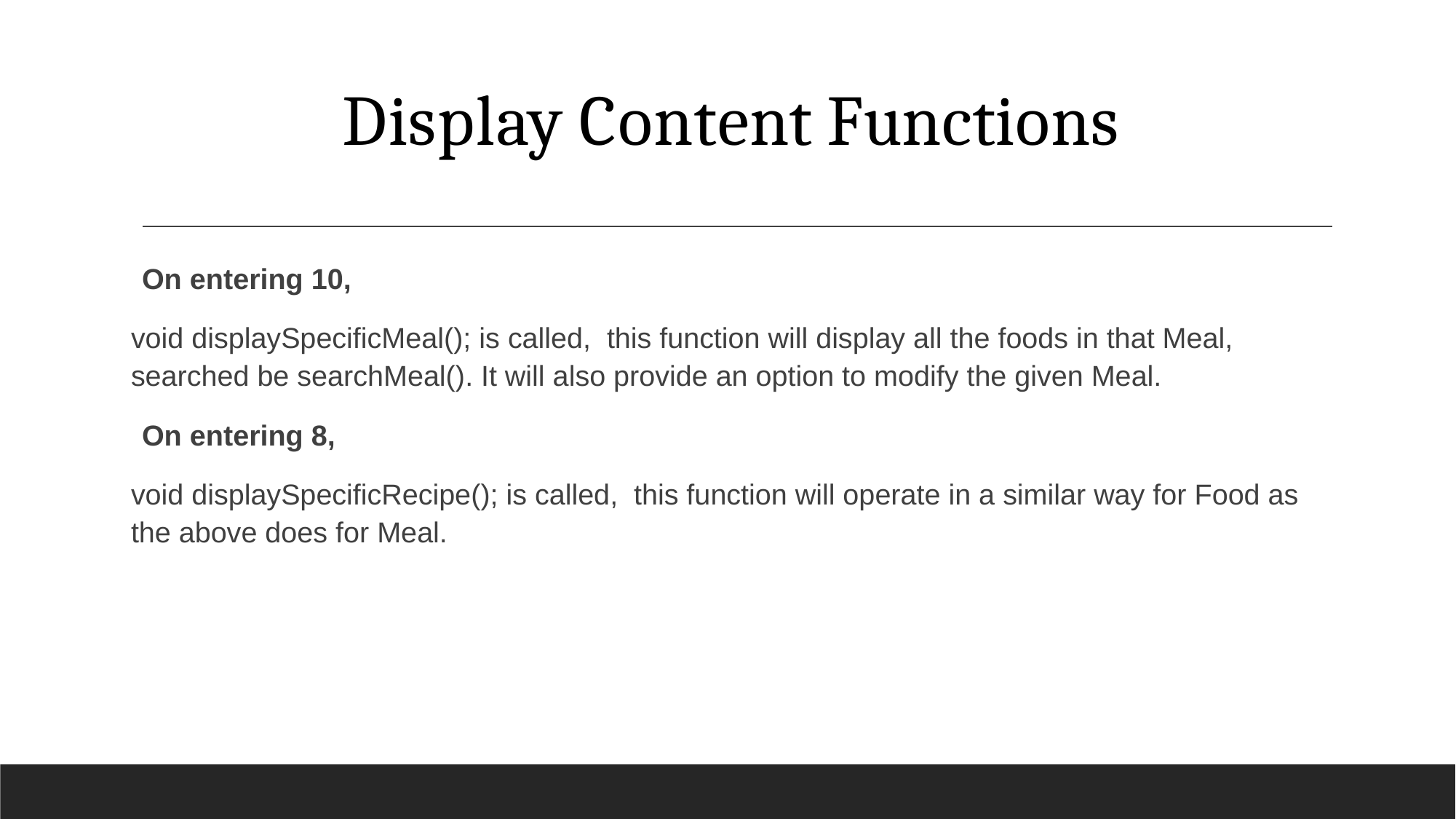

# Display Content Functions
On entering 10,
void displaySpecificMeal(); is called,  this function will display all the foods in that Meal, searched be searchMeal(). It will also provide an option to modify the given Meal.
On entering 8,
void displaySpecificRecipe(); is called,  this function will operate in a similar way for Food as the above does for Meal.